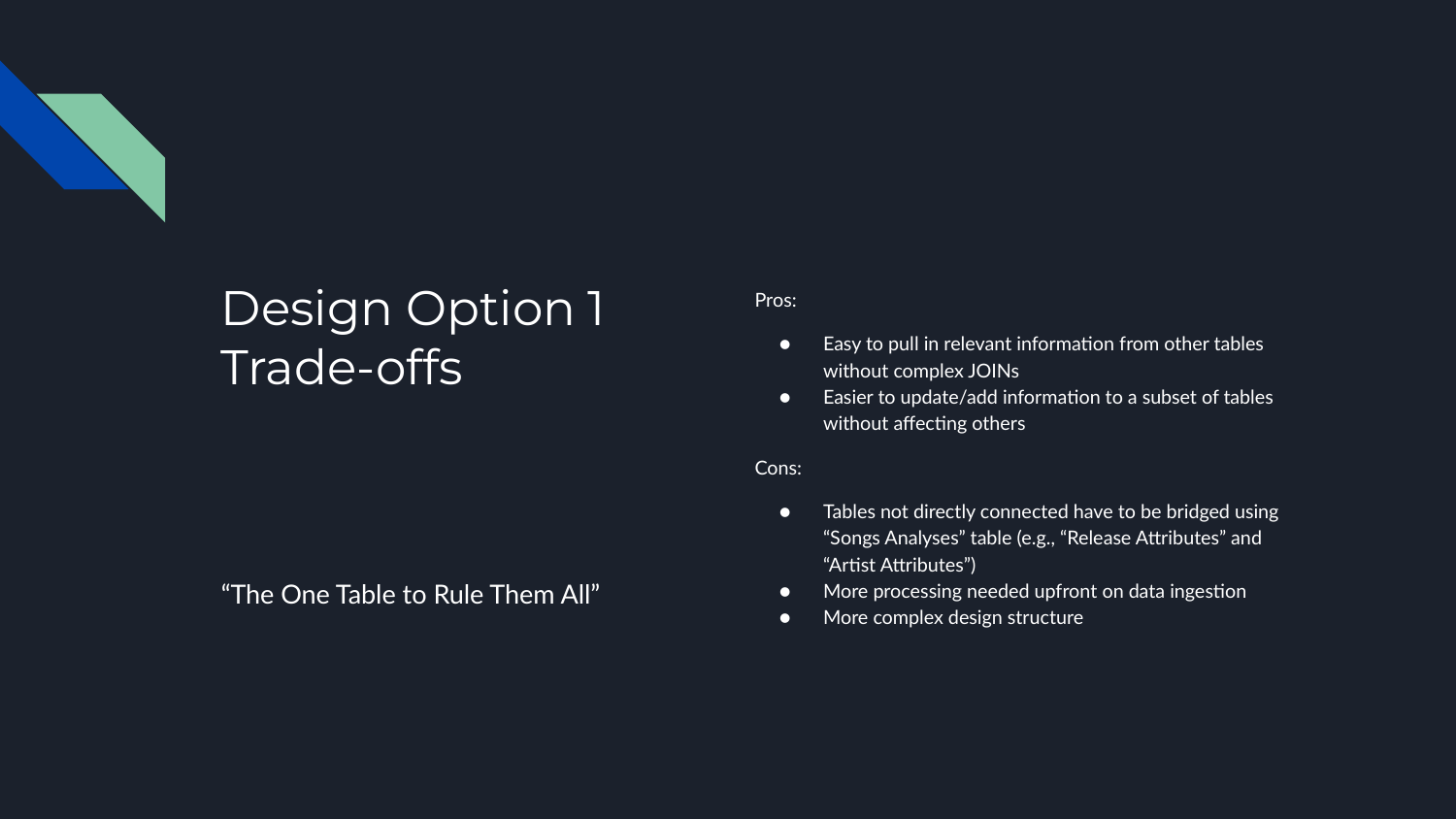

# Design Option 1 Trade-offs
Pros:
Easy to pull in relevant information from other tables without complex JOINs
Easier to update/add information to a subset of tables without affecting others
Cons:
Tables not directly connected have to be bridged using “Songs Analyses” table (e.g., “Release Attributes” and “Artist Attributes”)
More processing needed upfront on data ingestion
More complex design structure
“The One Table to Rule Them All”